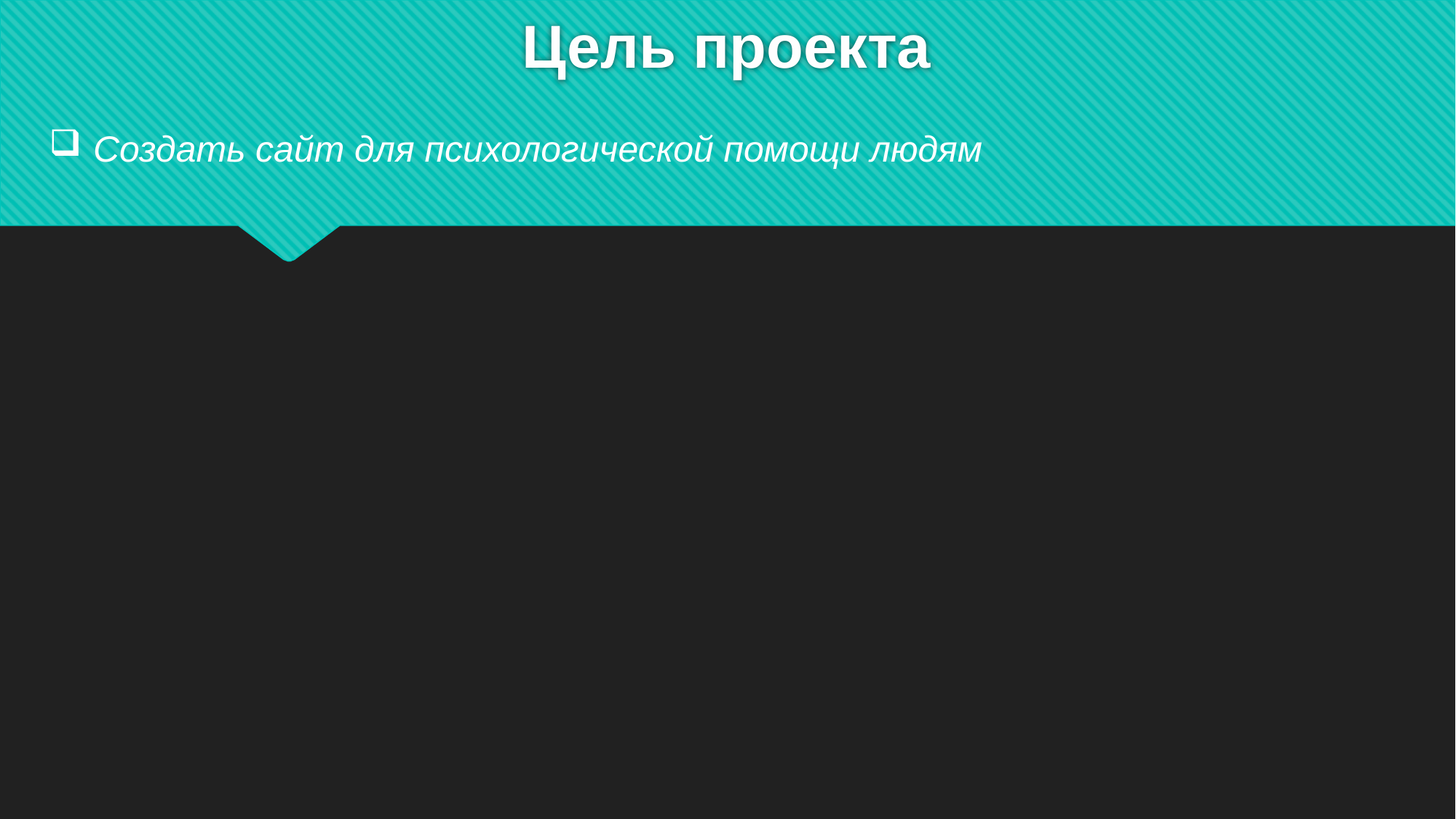

# Цель проекта
 Создать сайт для психологической помощи людям